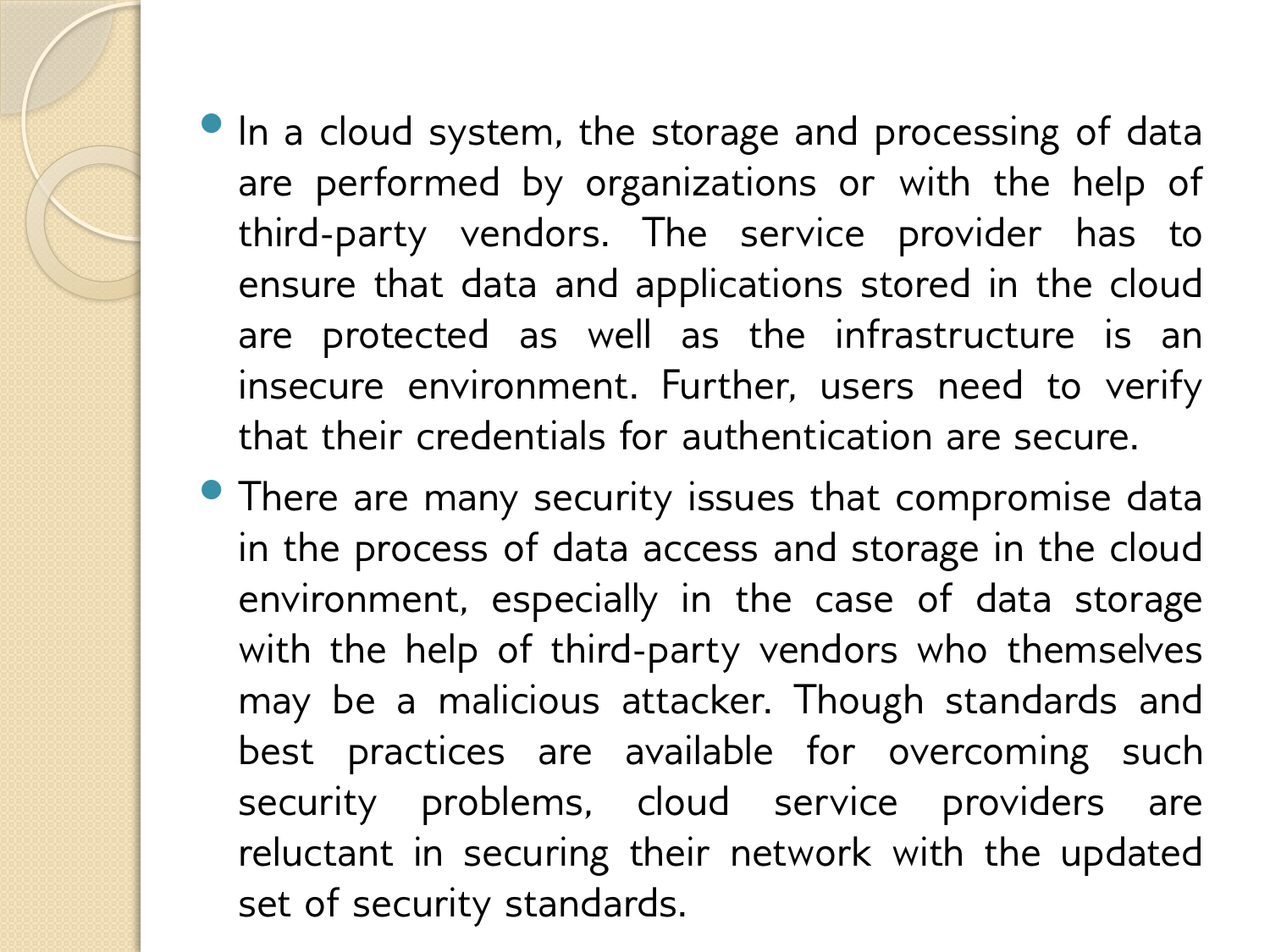

In a cloud system, the storage and processing of data are performed by organizations or with the help of third-party vendors. The service provider has to ensure that data and applications stored in the cloud are protected as well as the infrastructure is an insecure environment. Further, users need to verify that their credentials for authentication are secure.
There are many security issues that compromise data in the process of data access and storage in the cloud environment, especially in the case of data storage with the help of third-party vendors who themselves may be a malicious attacker. Though standards and best practices are available for overcoming such security problems, cloud service providers are reluctant in securing their network with the updated set of security standards.